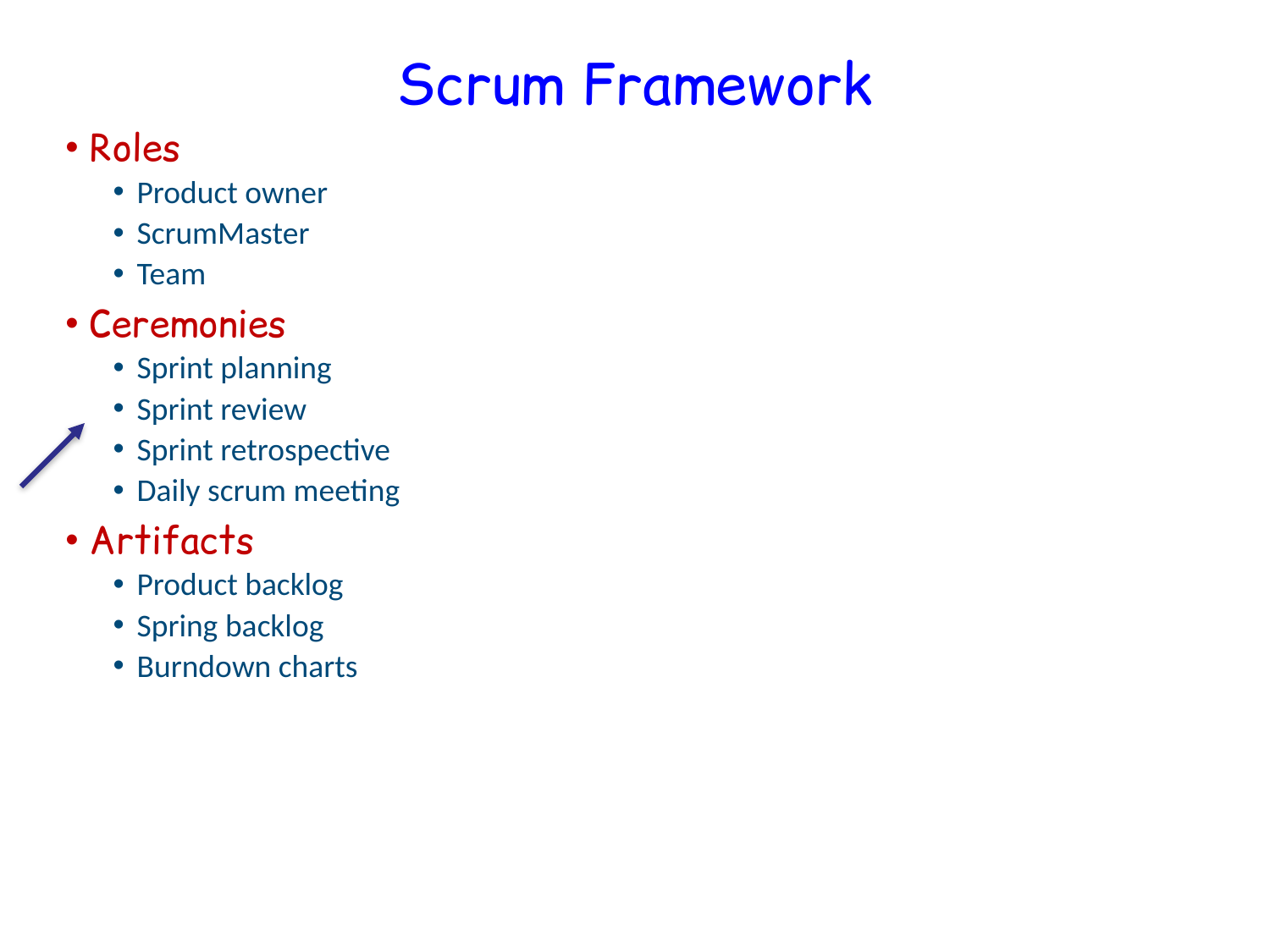

# Scrum Framework
Roles
Product owner
ScrumMaster
Team
Ceremonies
Sprint planning
Sprint review
Sprint retrospective
Daily scrum meeting
Artifacts
Product backlog
Spring backlog
Burndown charts